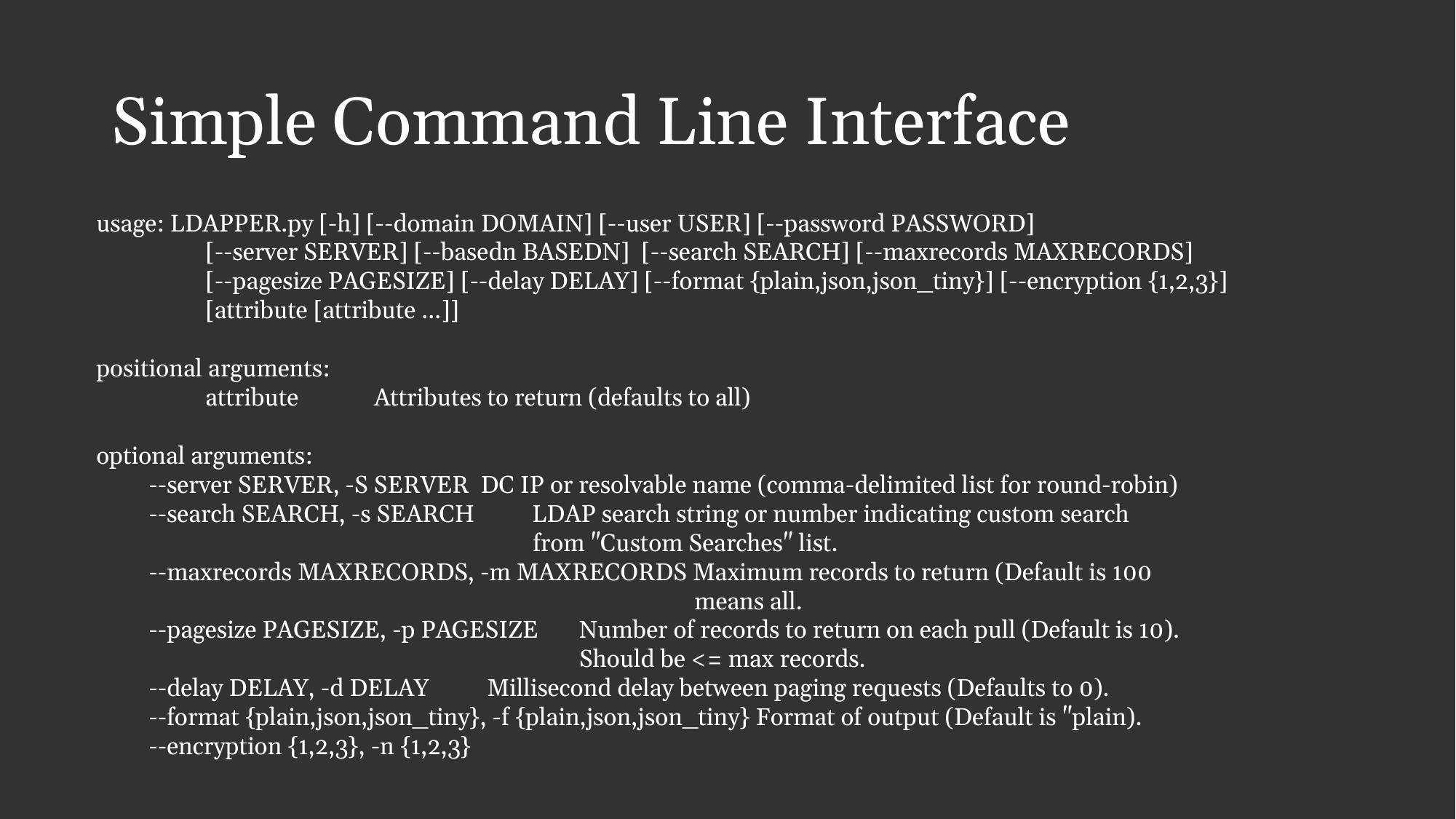

# Simple Command Line Interface
usage: LDAPPER.py [-h] [--domain DOMAIN] [--user USER] [--password PASSWORD]
	[--server SERVER] [--basedn BASEDN]  [--search SEARCH] [--maxrecords MAXRECORDS]                     	[--pagesize PAGESIZE] [--delay DELAY] [--format {plain,json,json_tiny}] [--encryption {1,2,3}]                     	[attribute [attribute ...]]

positional arguments:
	attribute             Attributes to return (defaults to all)

optional arguments:
         --server SERVER, -S SERVER  DC IP or resolvable name (comma-delimited list for round-robin)
         --search SEARCH, -s SEARCH          LDAP search string or number indicating custom search 					from "Custom Searches" list.
         --maxrecords MAXRECORDS, -m MAXRECORDS Maximum records to return (Default is 100
					         means all.
         --pagesize PAGESIZE, -p PAGESIZE       Number of records to return on each pull (Default is 10).  				        Should be <= max records.
         --delay DELAY, -d DELAY          Millisecond delay between paging requests (Defaults to 0).
         --format {plain,json,json_tiny}, -f {plain,json,json_tiny} Format of output (Default is "plain).
         --encryption {1,2,3}, -n {1,2,3}